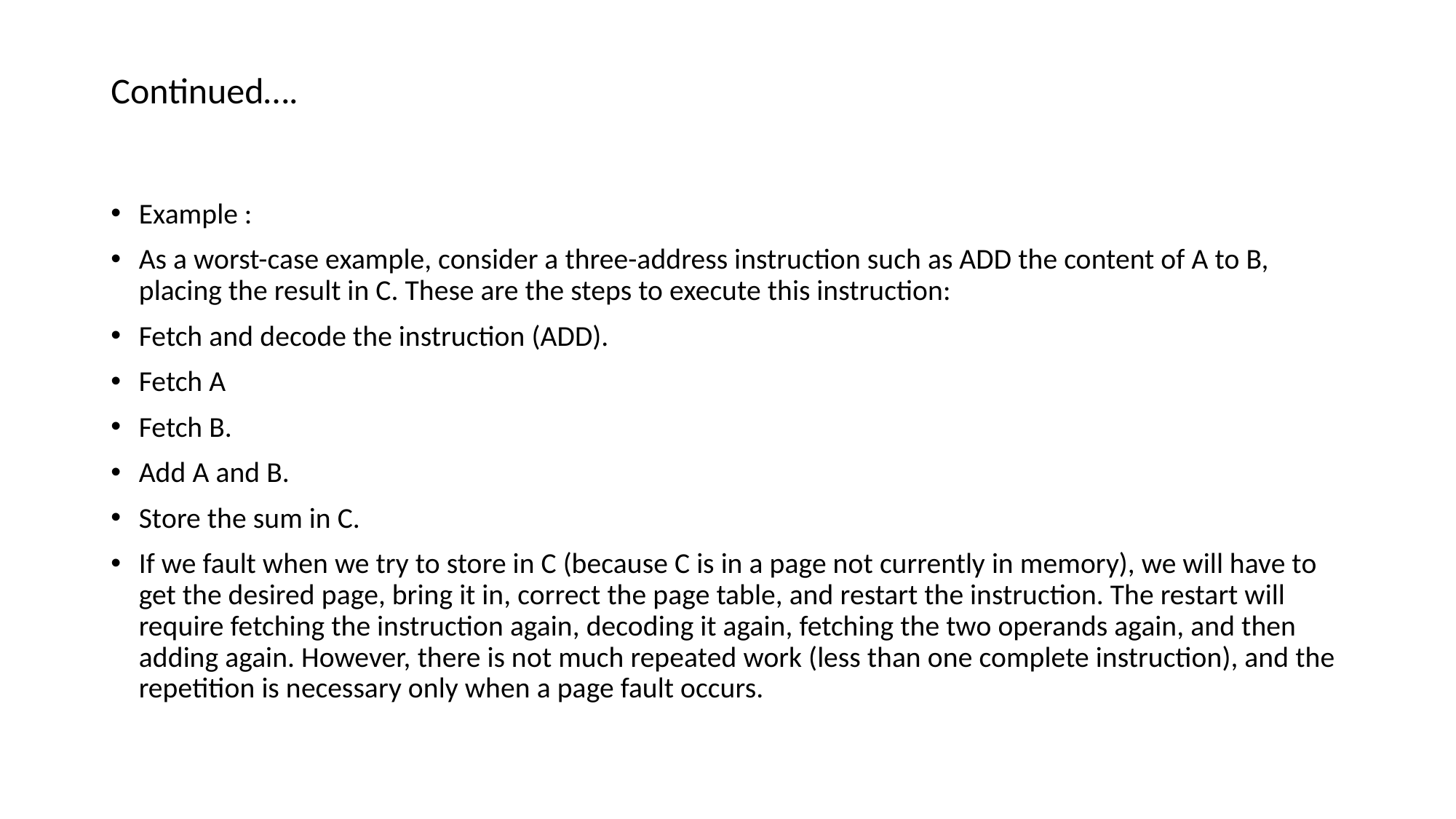

# Continued….
Example :
As a worst-case example, consider a three-address instruction such as ADD the content of A to B, placing the result in C. These are the steps to execute this instruction:
Fetch and decode the instruction (ADD).
Fetch A
Fetch B.
Add A and B.
Store the sum in C.
If we fault when we try to store in C (because C is in a page not currently in memory), we will have to get the desired page, bring it in, correct the page table, and restart the instruction. The restart will require fetching the instruction again, decoding it again, fetching the two operands again, and then adding again. However, there is not much repeated work (less than one complete instruction), and the repetition is necessary only when a page fault occurs.